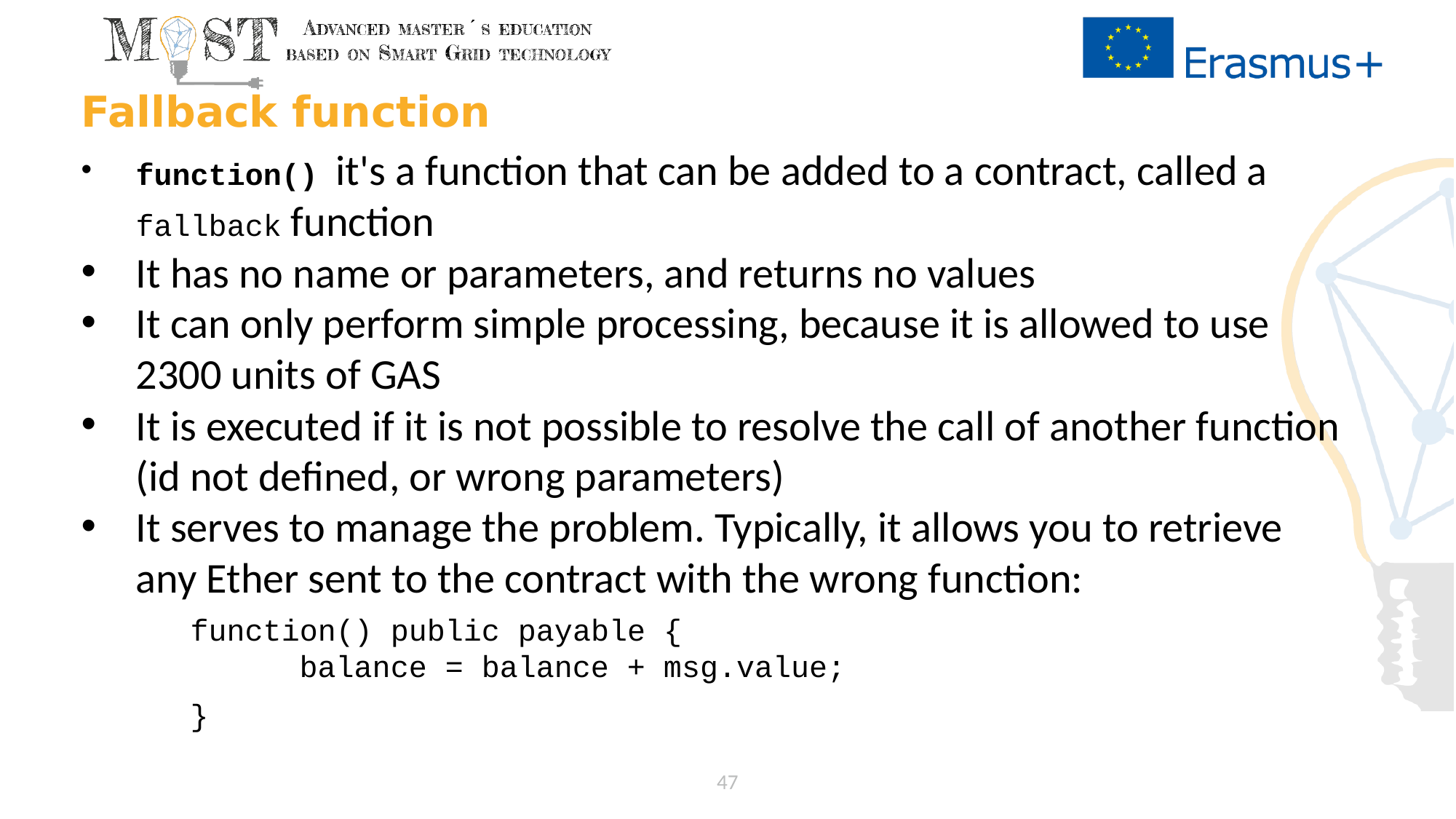

# Fallback function
function() it's a function that can be added to a contract, called a fallback function
It has no name or parameters, and returns no values
It can only perform simple processing, because it is allowed to use 2300 units of GAS
It is executed if it is not possible to resolve the call of another function (id not defined, or wrong parameters)
It serves to manage the problem. Typically, it allows you to retrieve any Ether sent to the contract with the wrong function:
	function() public payable {
		balance = balance + msg.value;
	}
47